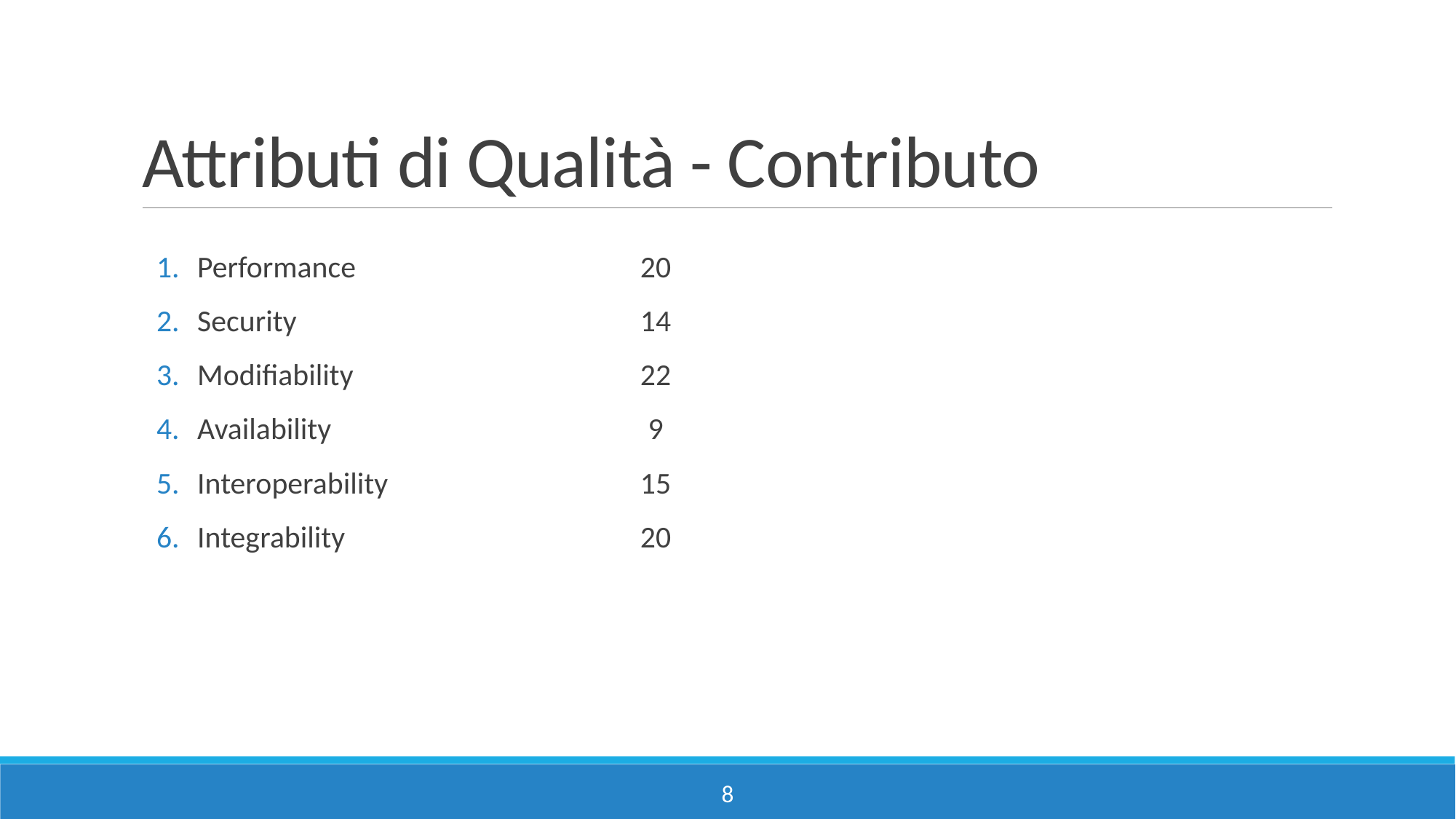

# Attributi di Qualità - Contributo
Performance
Security
Modifiability
Availability
Interoperability
Integrability
20
14
22
9
15
20

8